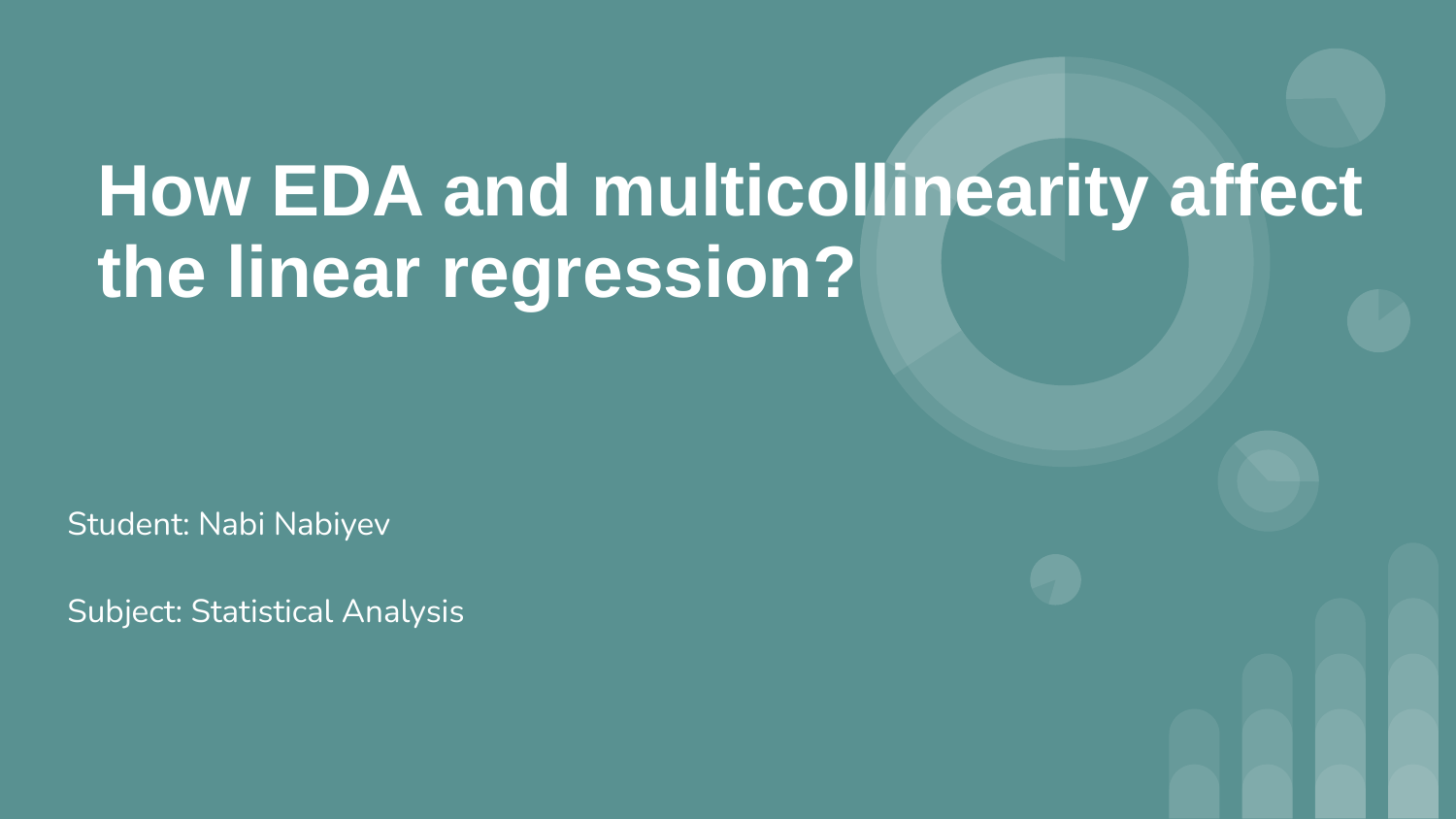

# How EDA and multicollinearity affect the linear regression?
Student: Nabi Nabiyev

Subject: Statistical Analysis